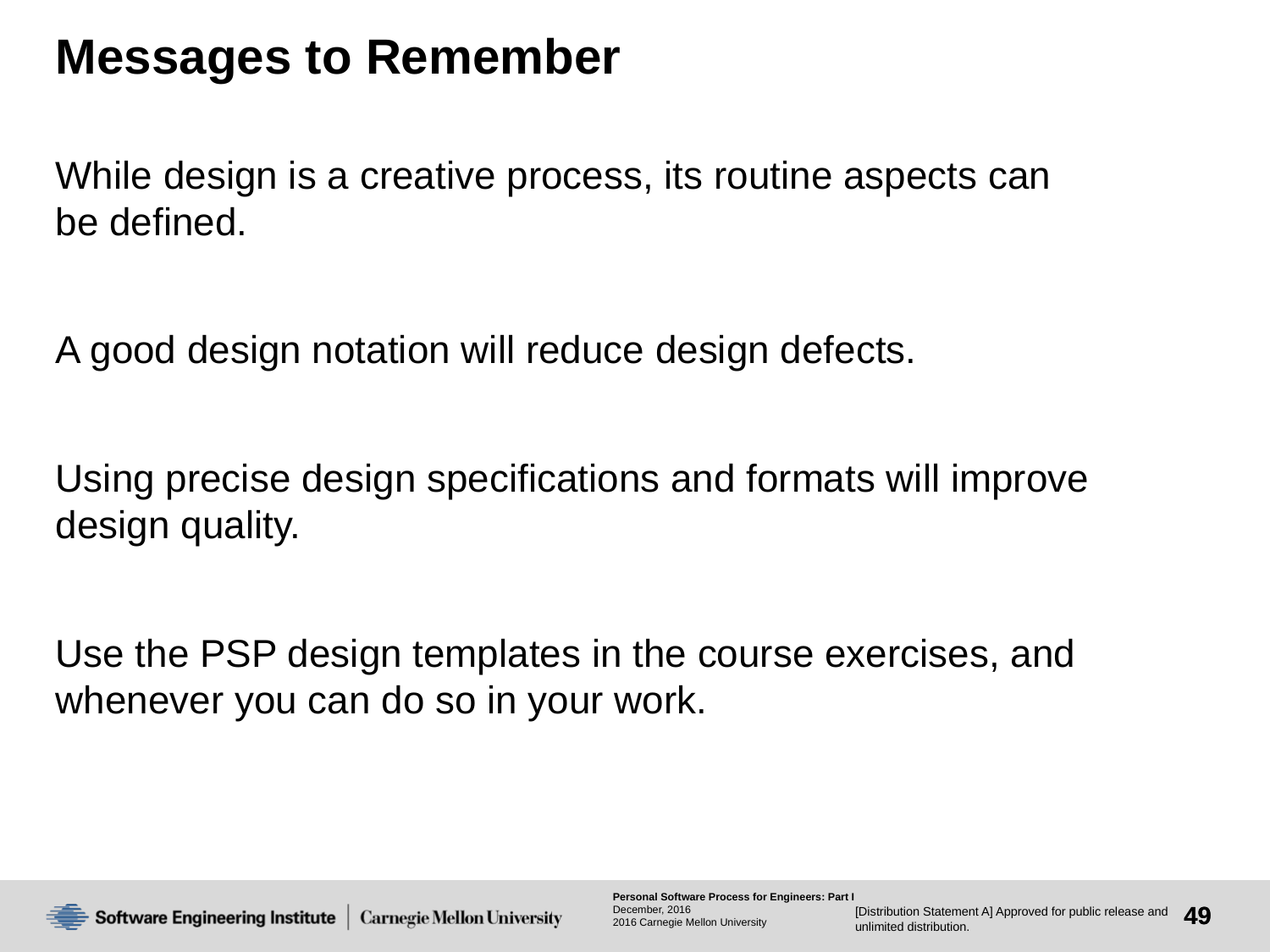

# Messages to Remember
While design is a creative process, its routine aspects can
be defined.

A good design notation will reduce design defects.

Using precise design specifications and formats will improve design quality.

Use the PSP design templates in the course exercises, and whenever you can do so in your work.